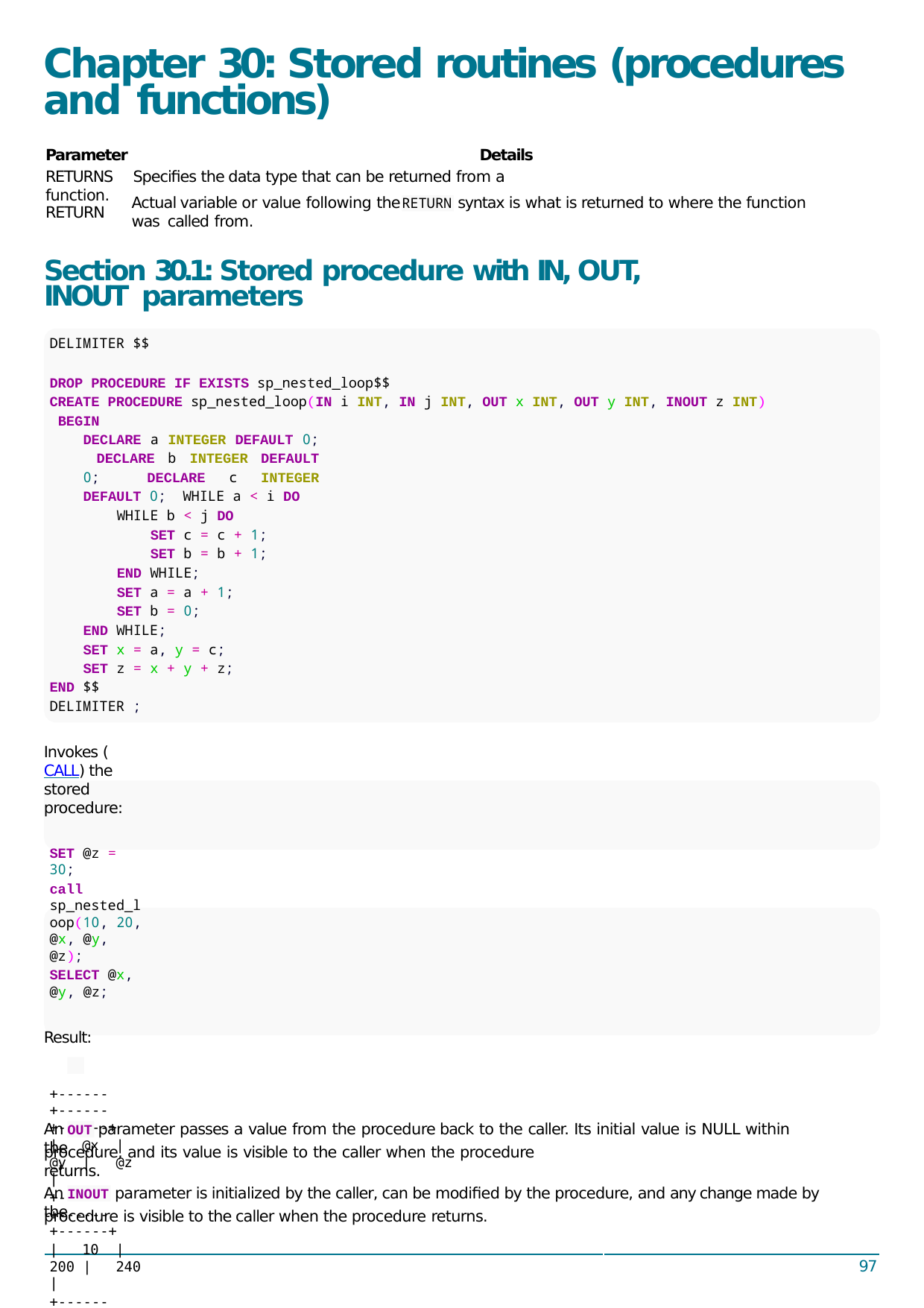

# Chapter 30: Stored routines (procedures  and functions)
Parameter	Details
RETURNS	Speciﬁes the data type that can be returned from a function.
Actual variable or value following the	syntax is what is returned to where the function was  called from.
RETURN
RETURN
Section 30.1: Stored procedure with IN, OUT, INOUT  parameters
DELIMITER $$

DROP PROCEDURE IF EXISTS sp_nested_loop$$
CREATE PROCEDURE sp_nested_loop(IN i INT, IN j INT, OUT x INT, OUT y INT, INOUT z INT)  BEGIN
DECLARE a INTEGER DEFAULT 0;  DECLARE b INTEGER DEFAULT 0;  DECLARE c INTEGER DEFAULT 0;  WHILE a < i DO
WHILE b < j DO
SET c = c + 1;
SET b = b + 1;
END WHILE;
SET a = a + 1;
SET b = 0;
END WHILE;
SET x = a, y = c;
SET z = x + y + z;
END $$  DELIMITER ;

Invokes (CALL) the stored procedure:

SET @z = 30;
call sp_nested_loop(10, 20, @x, @y, @z);
SELECT @x, @y, @z;

Result:

+------+------+------+
|	@x	|	@y	|	@z	|
+------+------+------+
|	10	|	200 |	240 |
+------+------+------+

An IN parameter passes a value into a procedure. The procedure might modify the value, but the modiﬁcation is  not visible to the caller when the procedure returns.

An	parameter passes a value from the procedure back to the caller. Its initial value is NULL within the
OUT
procedure, and its value is visible to the caller when the procedure returns.
An	parameter is initialized by the caller, can be modiﬁed by the procedure, and any change made by the
INOUT
procedure is visible to the caller when the procedure returns.

97